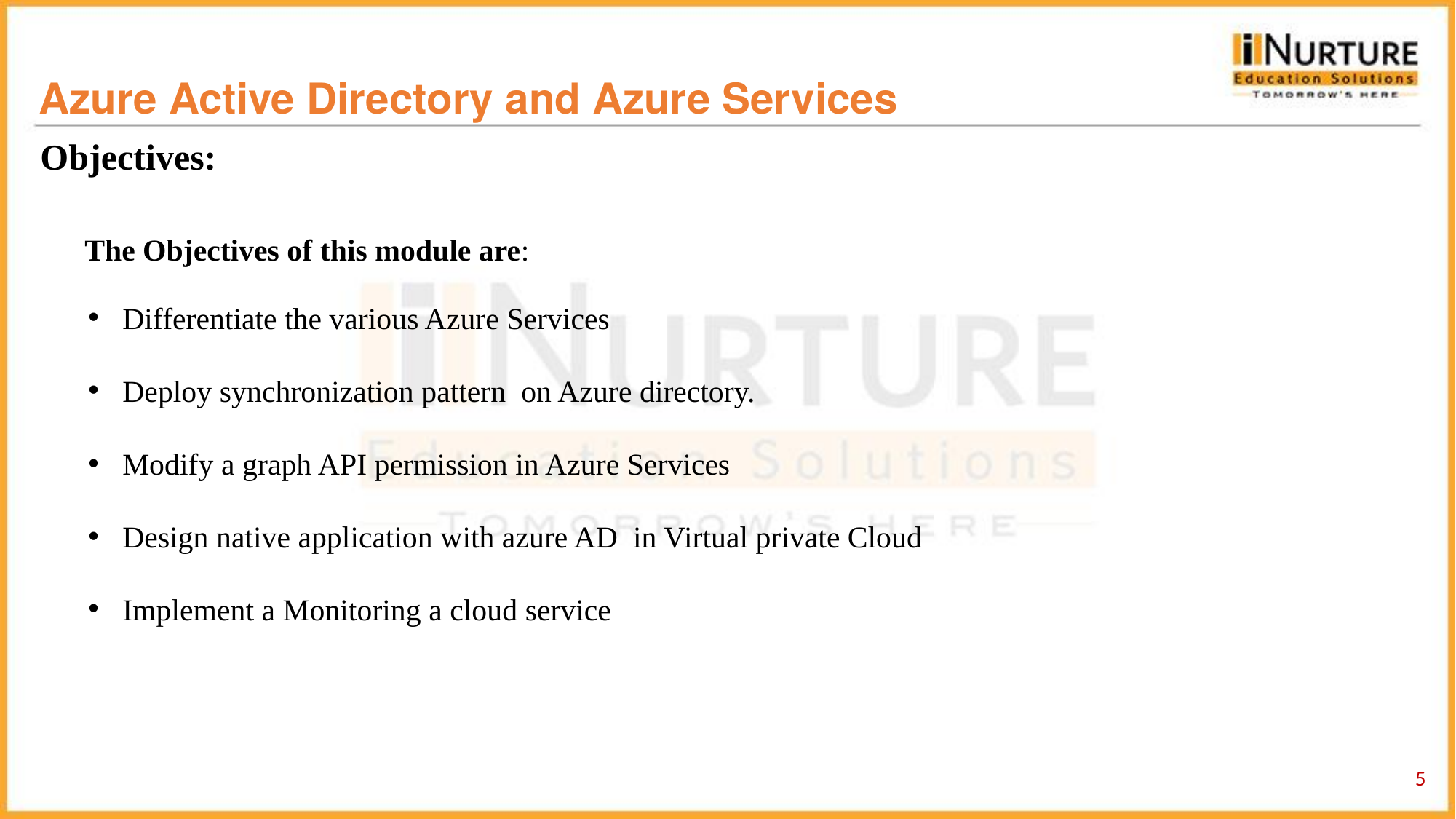

Azure Active Directory and Azure Services
Objectives:

The Objectives of this module are:

Differentiate the various Azure Services
Deploy synchronization pattern  on Azure directory.
Modify a graph API permission in Azure Services
Design native application with azure AD  in Virtual private Cloud
Implement a Monitoring a cloud service
5